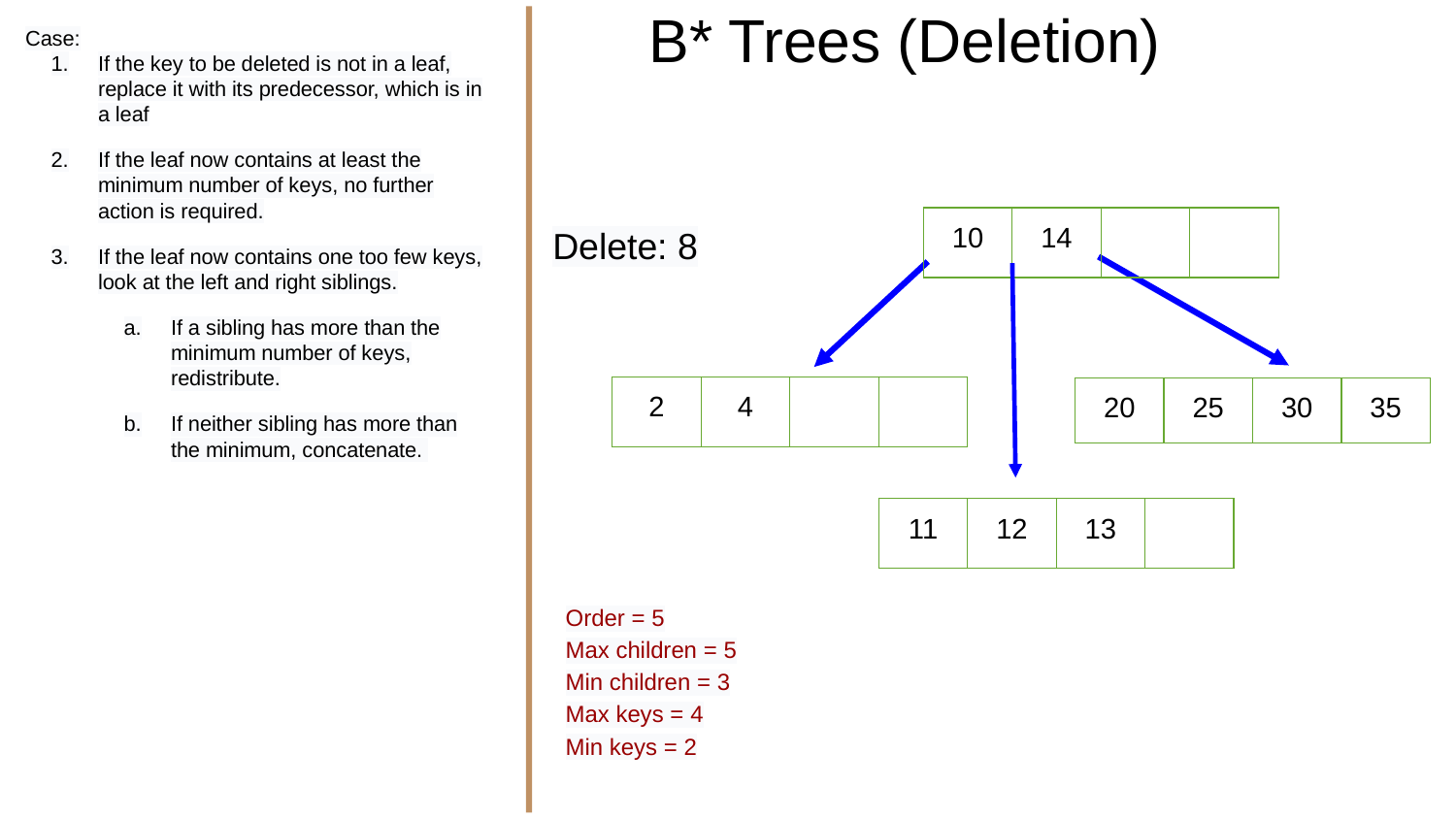

# B* Trees (Deletion)
Case:
If the key to be deleted is not in a leaf, replace it with its predecessor, which is in a leaf
If the leaf now contains at least the minimum number of keys, no further action is required.
If the leaf now contains one too few keys, look at the left and right siblings.
If a sibling has more than the minimum number of keys, redistribute.
If neither sibling has more than the minimum, concatenate.

Delete: 8
| 10 | 14 |  |  |
| --- | --- | --- | --- |
| 2 | 4 |  |  |
| --- | --- | --- | --- |
| 20 | 25 | 30 | 35 |
| --- | --- | --- | --- |
| 11 | 12 | 13 |  |
| --- | --- | --- | --- |
Order = 5
Max children = 5
Min children = 3
Max keys = 4
Min keys = 2